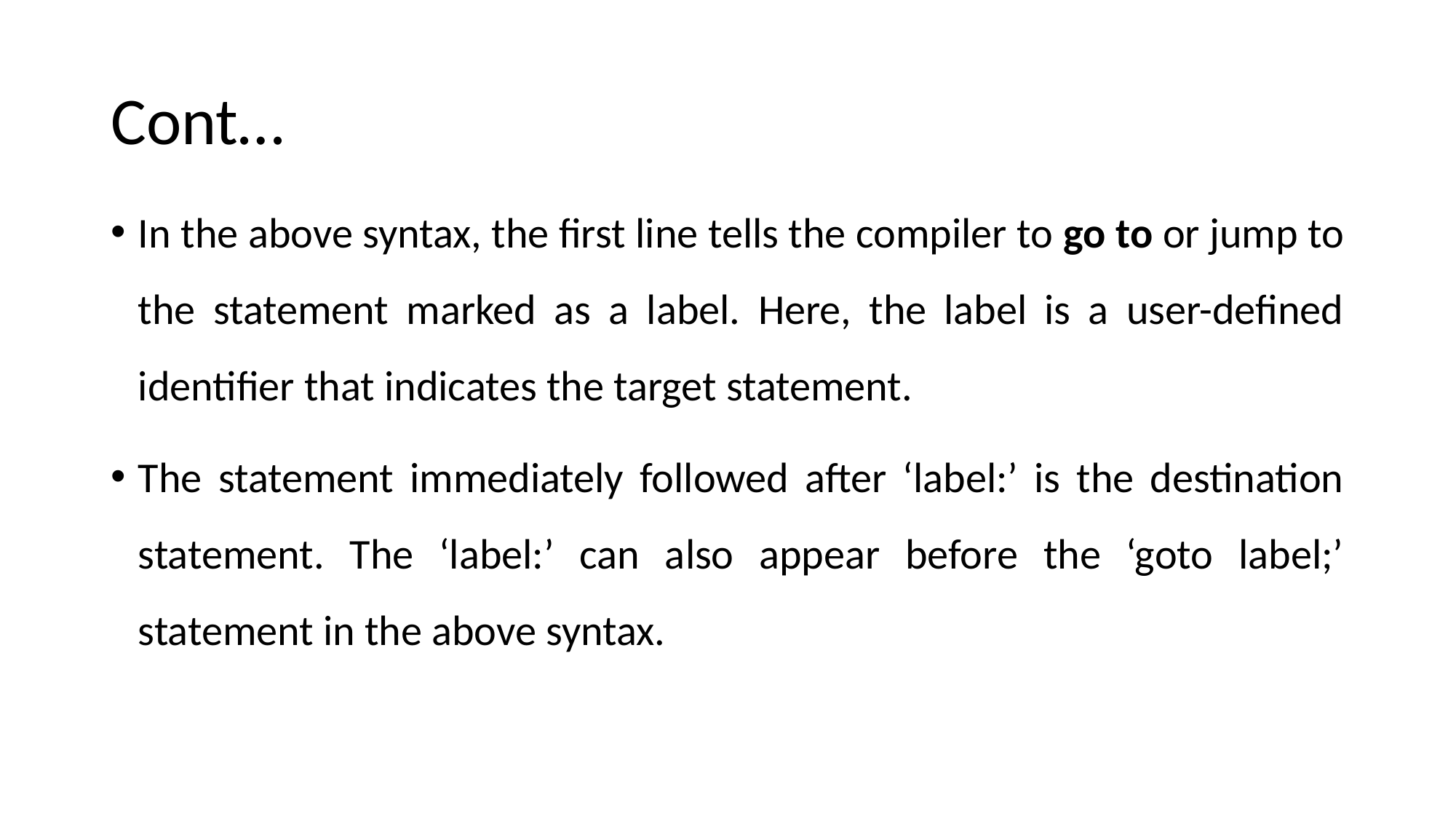

# Cont…
In the above syntax, the first line tells the compiler to go to or jump to the statement marked as a label. Here, the label is a user-defined identifier that indicates the target statement.
The statement immediately followed after ‘label:’ is the destination statement. The ‘label:’ can also appear before the ‘goto label;’ statement in the above syntax.